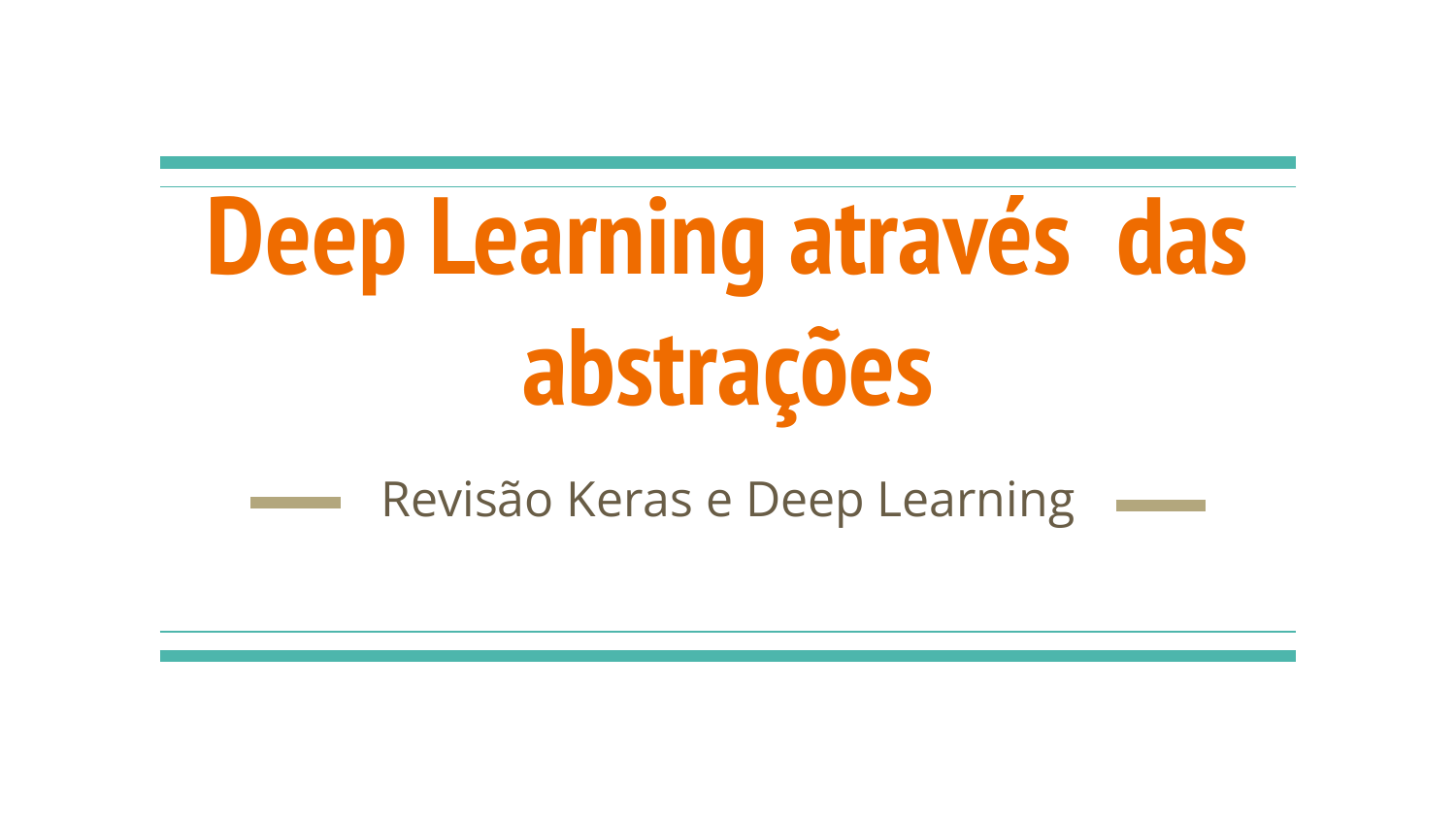

# Deep Learning através  das abstrações
Revisão Keras e Deep Learning